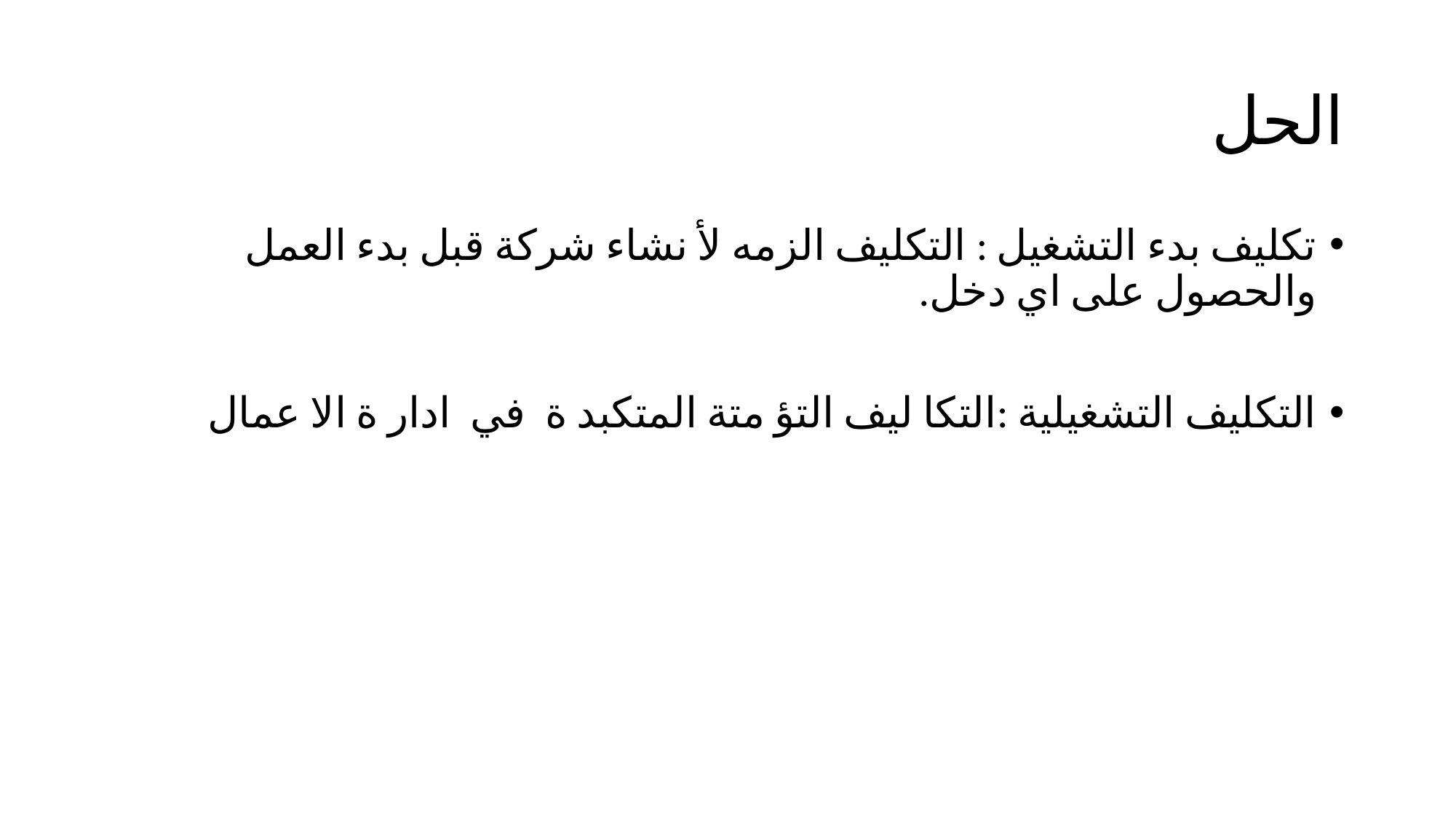

# الحل
تكليف بدء التشغيل : التكليف الزمه لأ نشاء شركة قبل بدء العمل والحصول على اي دخل.

التكليف التشغيلية :التكا ليف التؤ متة المتكبد ة  في  ادار ة الا عمال